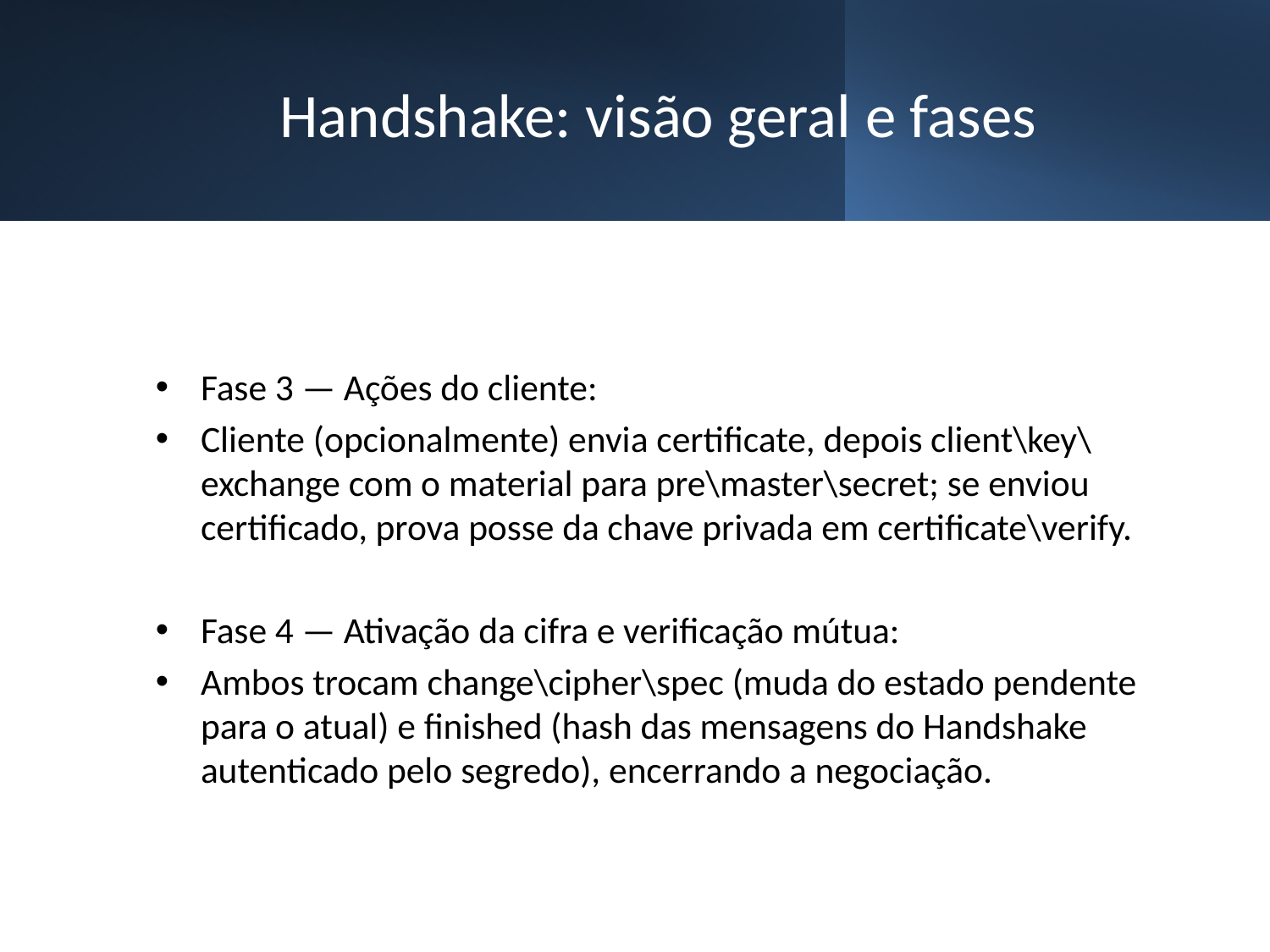

# Handshake: visão geral e fases
Fase 3 — Ações do cliente:
Cliente (opcionalmente) envia certificate, depois client\key\exchange com o material para pre\master\secret; se enviou certificado, prova posse da chave privada em certificate\verify.

Fase 4 — Ativação da cifra e verificação mútua:
Ambos trocam change\cipher\spec (muda do estado pendente para o atual) e finished (hash das mensagens do Handshake autenticado pelo segredo), encerrando a negociação.